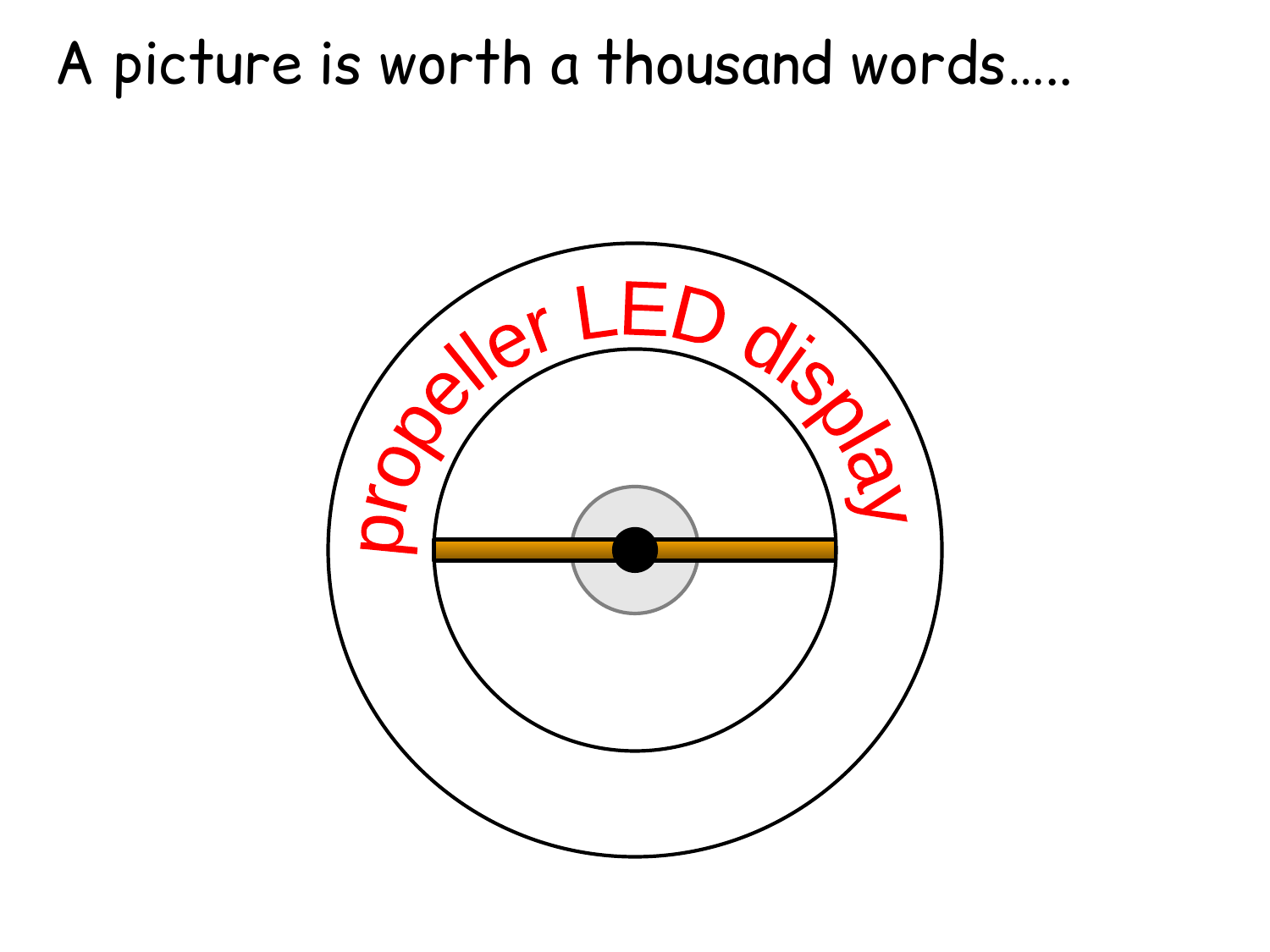

A picture is worth a thousand words…..

propeller LED display